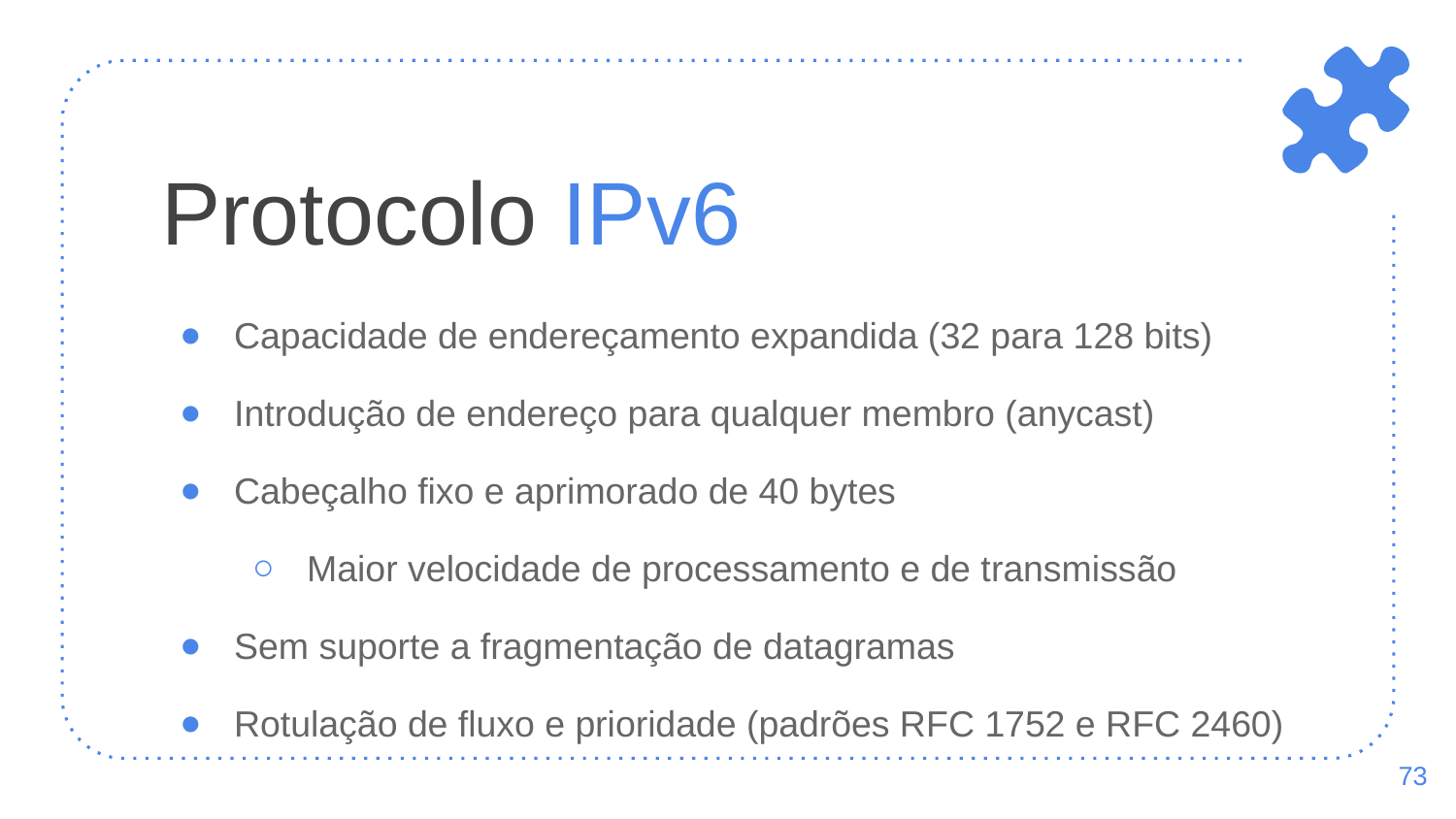

# Protocolo IPv6
Capacidade de endereçamento expandida (32 para 128 bits)
Introdução de endereço para qualquer membro (anycast)
Cabeçalho fixo e aprimorado de 40 bytes
Maior velocidade de processamento e de transmissão
Sem suporte a fragmentação de datagramas
Rotulação de fluxo e prioridade (padrões RFC 1752 e RFC 2460)
73